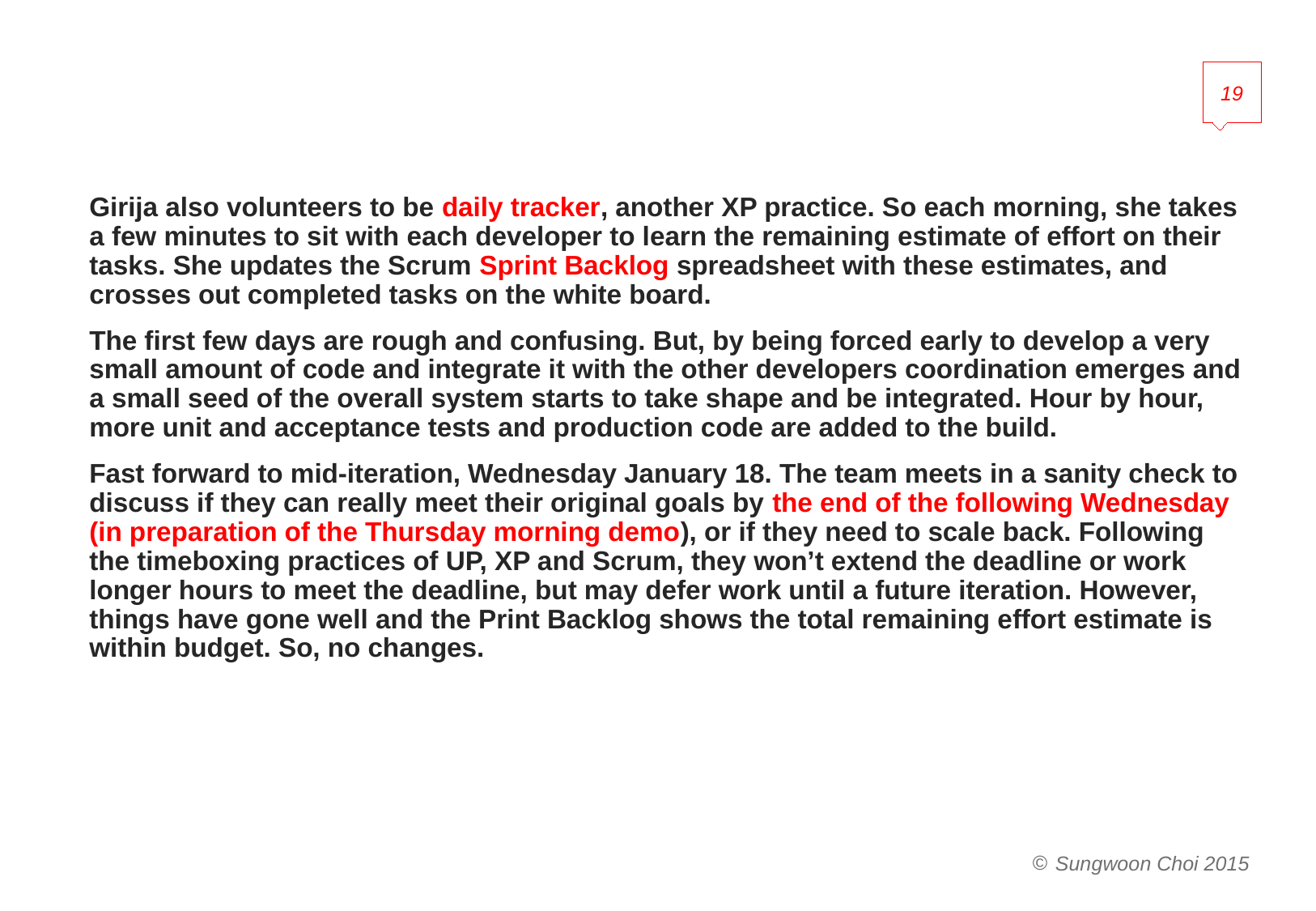

19
#
Girija also volunteers to be daily tracker, another XP practice. So each morning, she takes a few minutes to sit with each developer to learn the remaining estimate of effort on their tasks. She updates the Scrum Sprint Backlog spreadsheet with these estimates, and crosses out completed tasks on the white board.
The first few days are rough and confusing. But, by being forced early to develop a very small amount of code and integrate it with the other developers coordination emerges and a small seed of the overall system starts to take shape and be integrated. Hour by hour, more unit and acceptance tests and production code are added to the build.
Fast forward to mid-iteration, Wednesday January 18. The team meets in a sanity check to discuss if they can really meet their original goals by the end of the following Wednesday (in preparation of the Thursday morning demo), or if they need to scale back. Following the timeboxing practices of UP, XP and Scrum, they won’t extend the deadline or work longer hours to meet the deadline, but may defer work until a future iteration. However, things have gone well and the Print Backlog shows the total remaining effort estimate is within budget. So, no changes.
Sungwoon Choi 2015